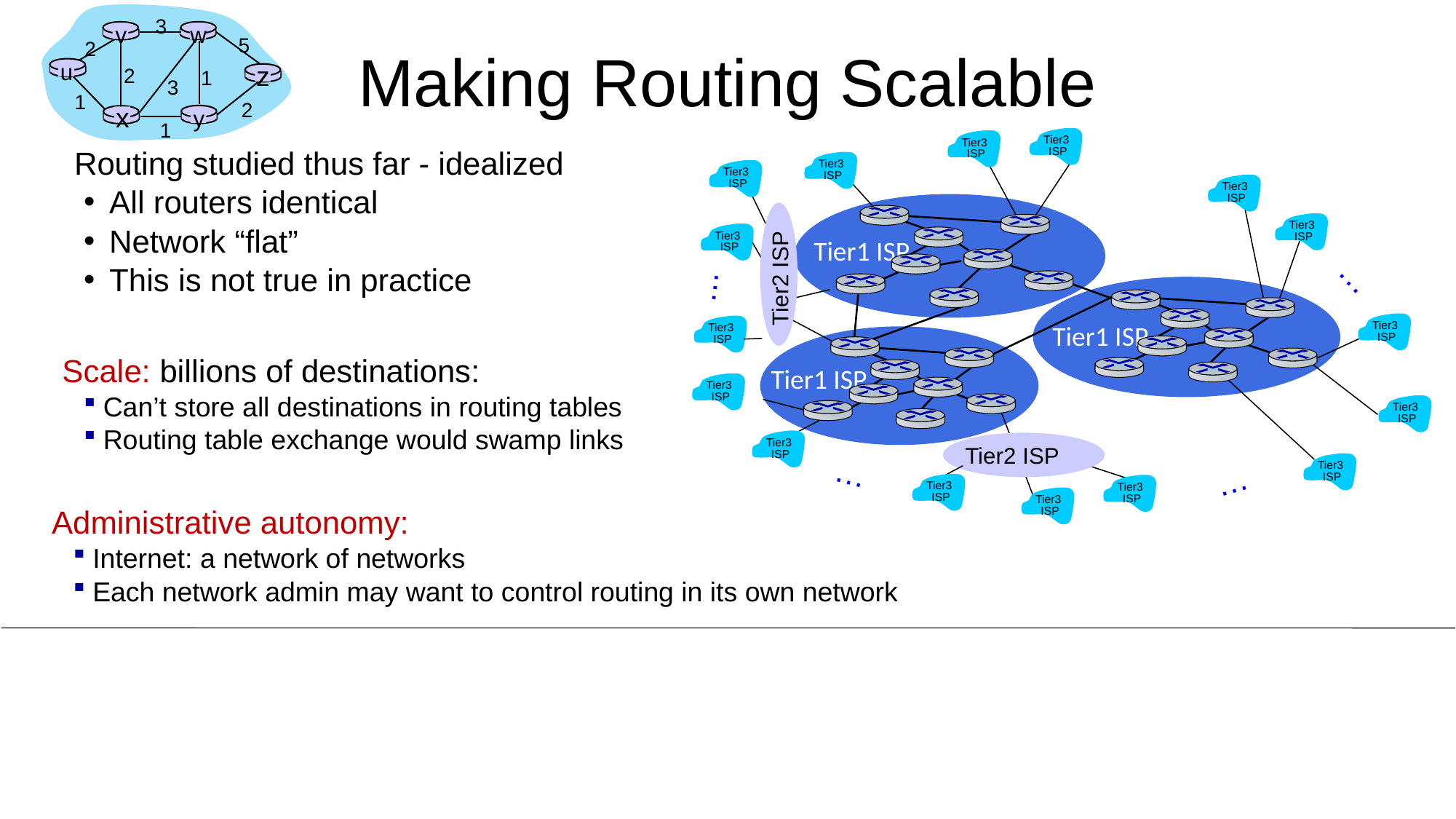

3
v

w

5

2

u

z

2

1

3

1
2
x

y

1

# Making Routing Scalable

Tier3
ISP

Tier3
ISP
Routing studied thus far - idealized
All routers identical
Network “flat”
This is not true in practice

Tier3
ISP

Tier3
ISP

Tier3
ISP

Tier3
ISP

Tier3
ISP

Tier1 ISP

…

Tier2 ISP
…

Tier3
ISP
Tier1 ISP

Tier3
ISP

Scale: billions of destinations:
Can’t store all destinations in routing tables
Routing table exchange would swamp links

Tier1 ISP

Tier3
ISP

Tier3
ISP

Tier3
ISP

Tier2 ISP

Tier3
ISP
…

Tier3
ISP

Tier3
ISP
…

Tier3
ISP
Administrative autonomy:
Internet: a network of networks
Each network admin may want to control routing in its own network